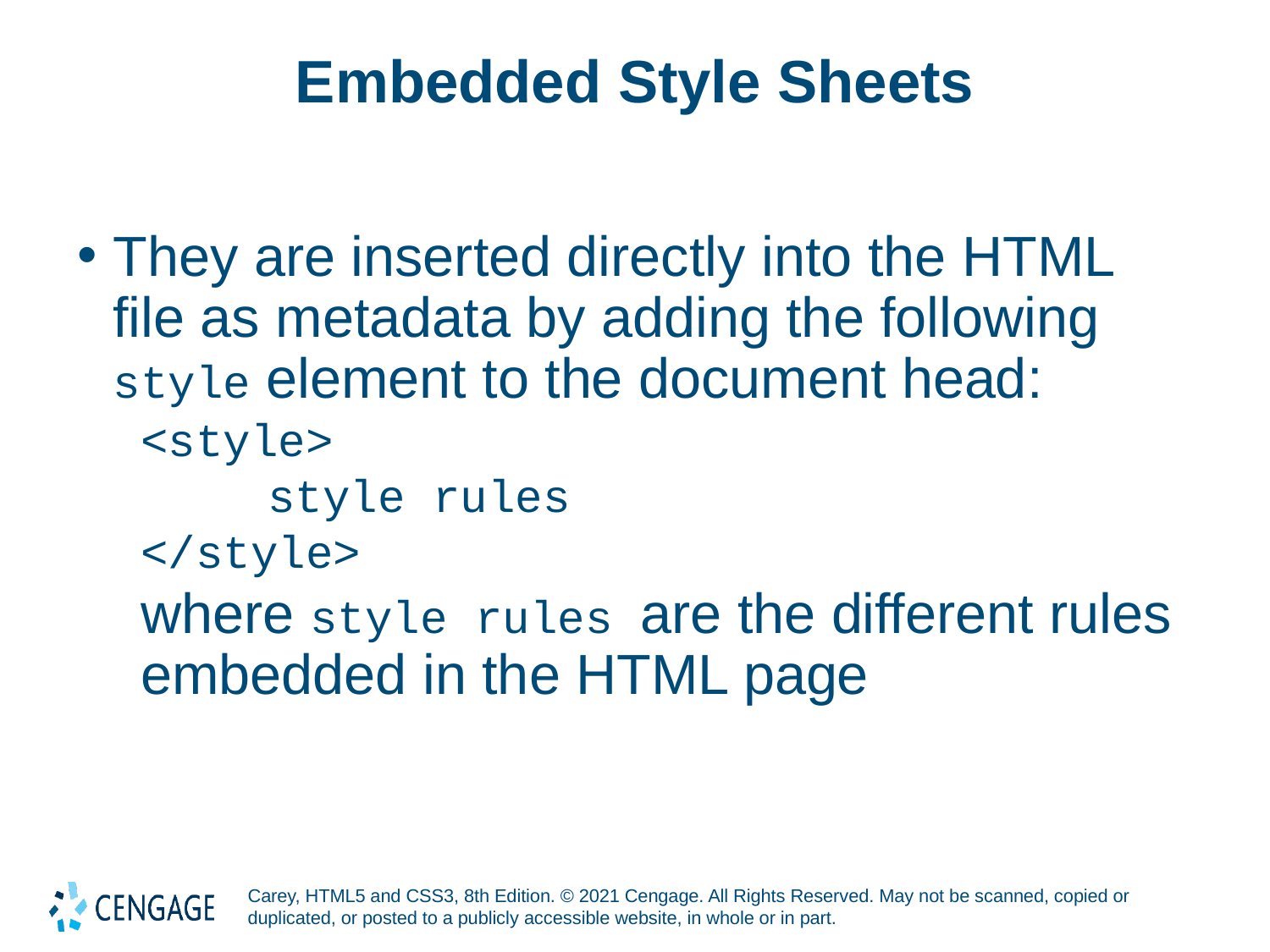

# Embedded Style Sheets
They are inserted directly into the HTML file as metadata by adding the following style element to the document head:
<style>
	style rules
</style>
where style rules are the different rules embedded in the HTML page